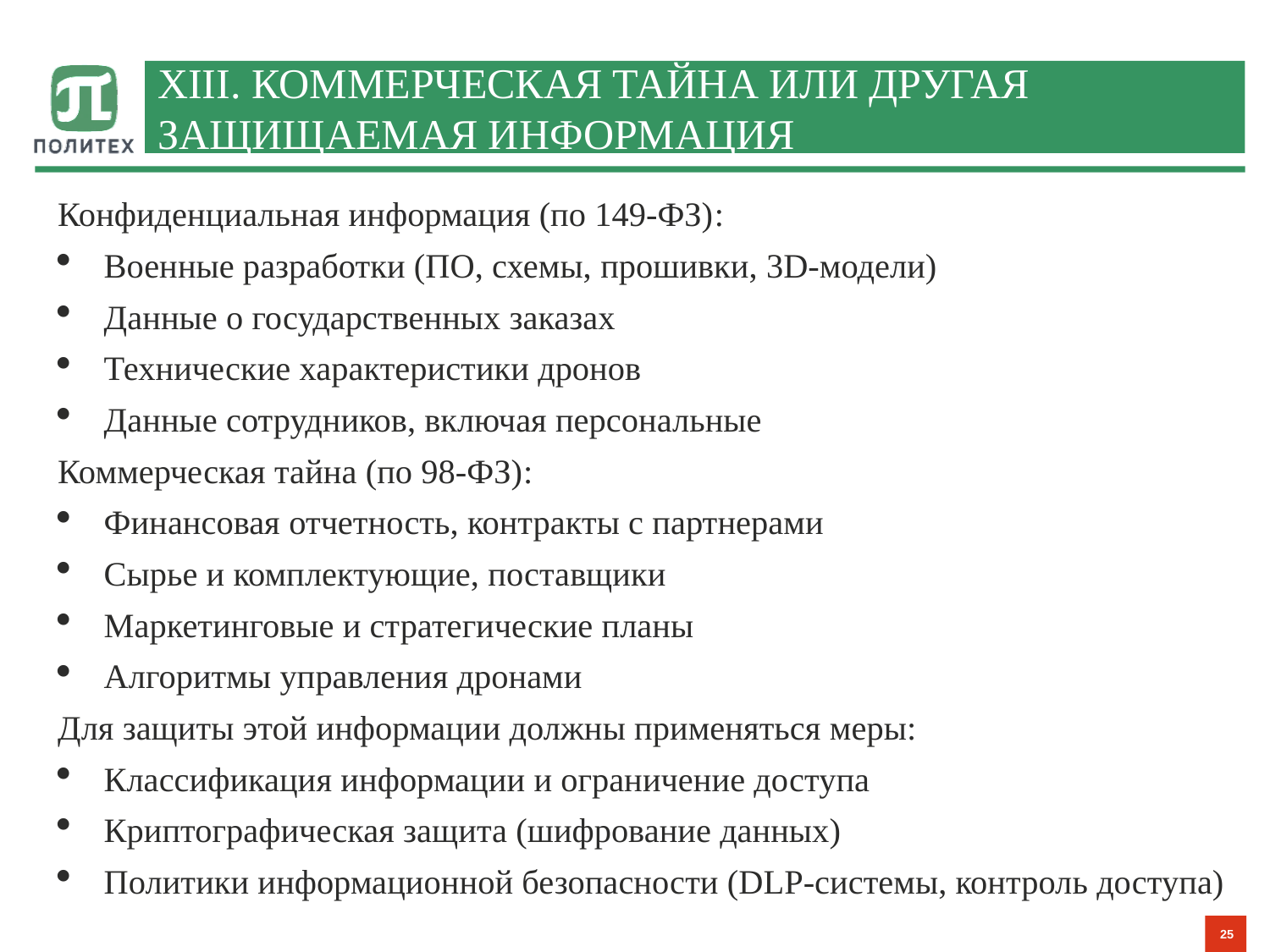

# XIII. Коммерческая тайна или другая защищаемая информация
Конфиденциальная информация (по 149-ФЗ):
Военные разработки (ПО, схемы, прошивки, 3D-модели)
Данные о государственных заказах
Технические характеристики дронов
Данные сотрудников, включая персональные
Коммерческая тайна (по 98-ФЗ):
Финансовая отчетность, контракты с партнерами
Сырье и комплектующие, поставщики
Маркетинговые и стратегические планы
Алгоритмы управления дронами
Для защиты этой информации должны применяться меры:
Классификация информации и ограничение доступа
Криптографическая защита (шифрование данных)
Политики информационной безопасности (DLP-системы, контроль доступа)

25